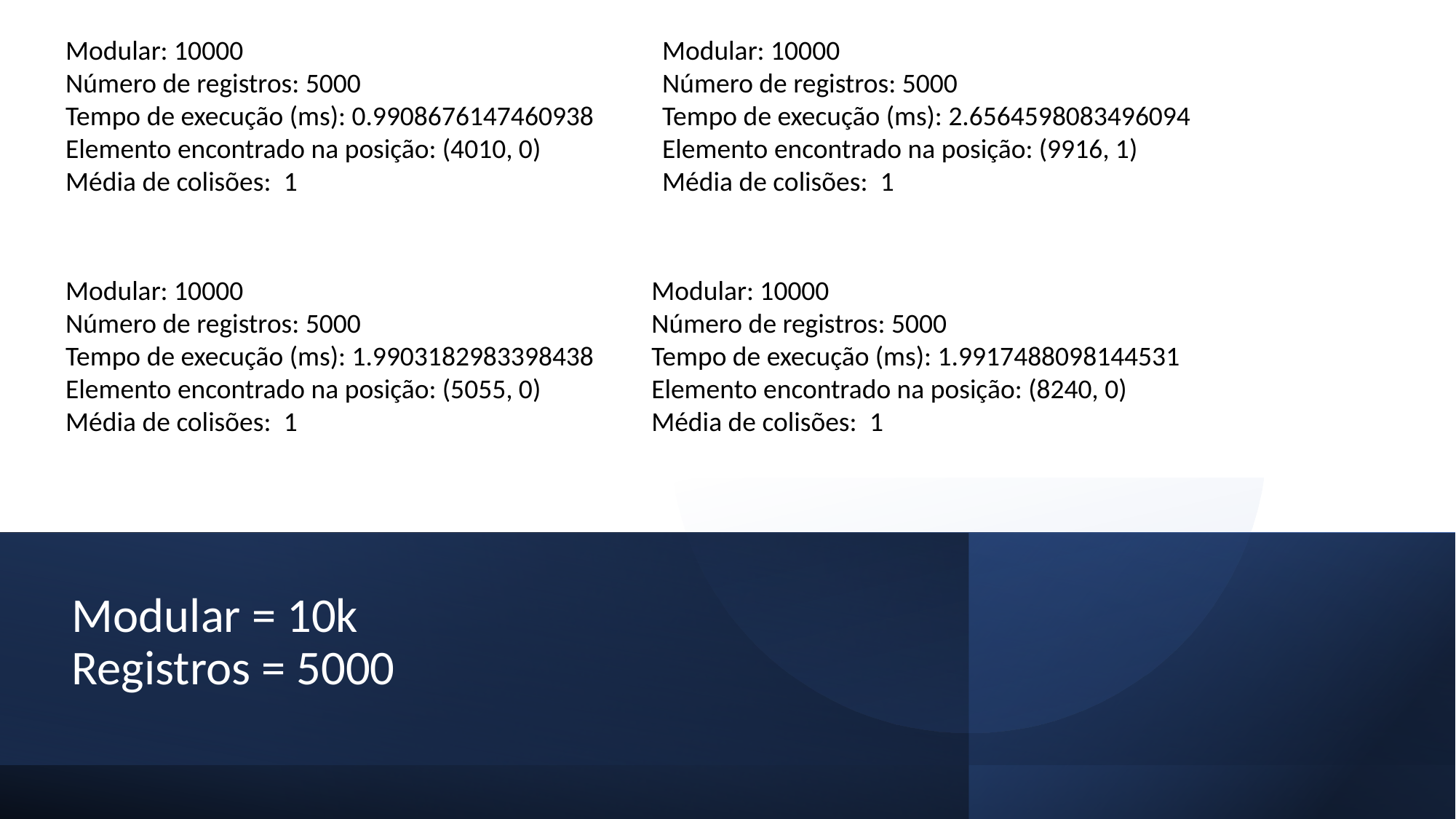

Modular: 10000
Número de registros: 5000
Tempo de execução (ms): 0.9908676147460938
Elemento encontrado na posição: (4010, 0)
Média de colisões:  1
Modular: 10000
Número de registros: 5000
Tempo de execução (ms): 2.6564598083496094
Elemento encontrado na posição: (9916, 1)
Média de colisões:  1

Modular: 10000
Número de registros: 5000
Tempo de execução (ms): 1.9903182983398438
Elemento encontrado na posição: (5055, 0)
Média de colisões:  1

Modular: 10000
Número de registros: 5000
Tempo de execução (ms): 1.9917488098144531
Elemento encontrado na posição: (8240, 0)
Média de colisões:  1

# Modular = 10k Registros = 5000